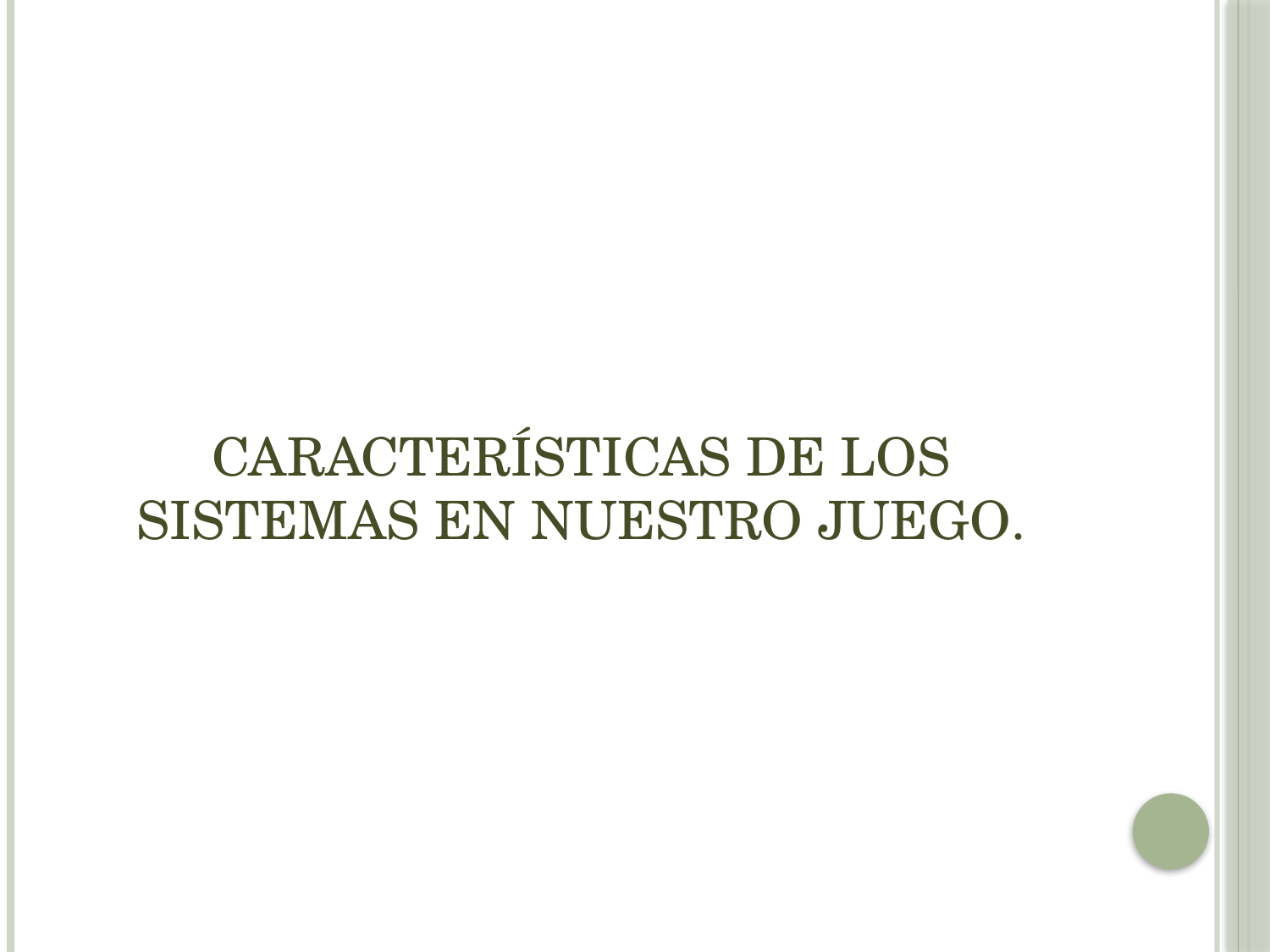

# Características de los sistemas en nuestro juego.